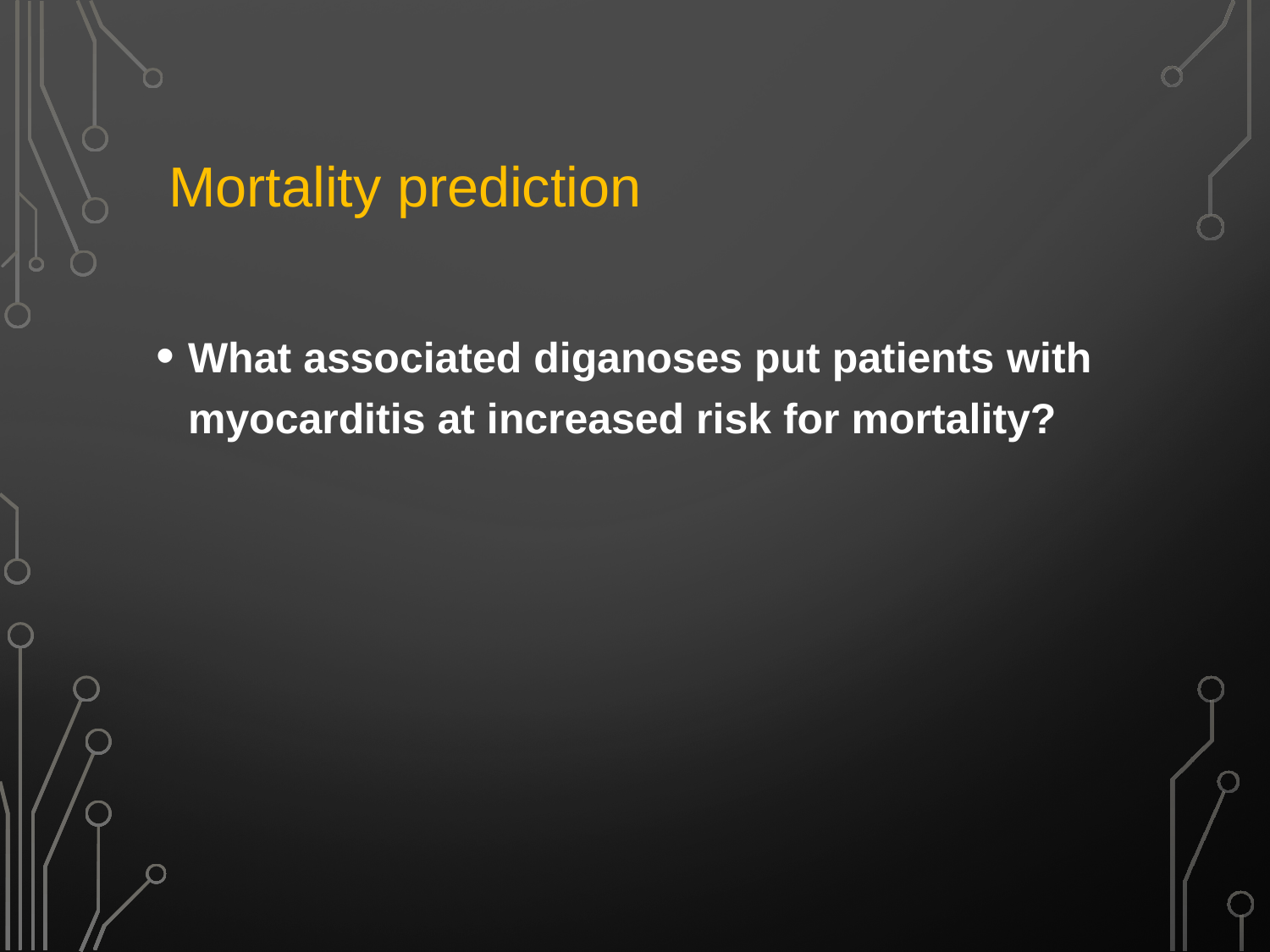

# Mortality prediction
What associated diganoses put patients with myocarditis at increased risk for mortality?